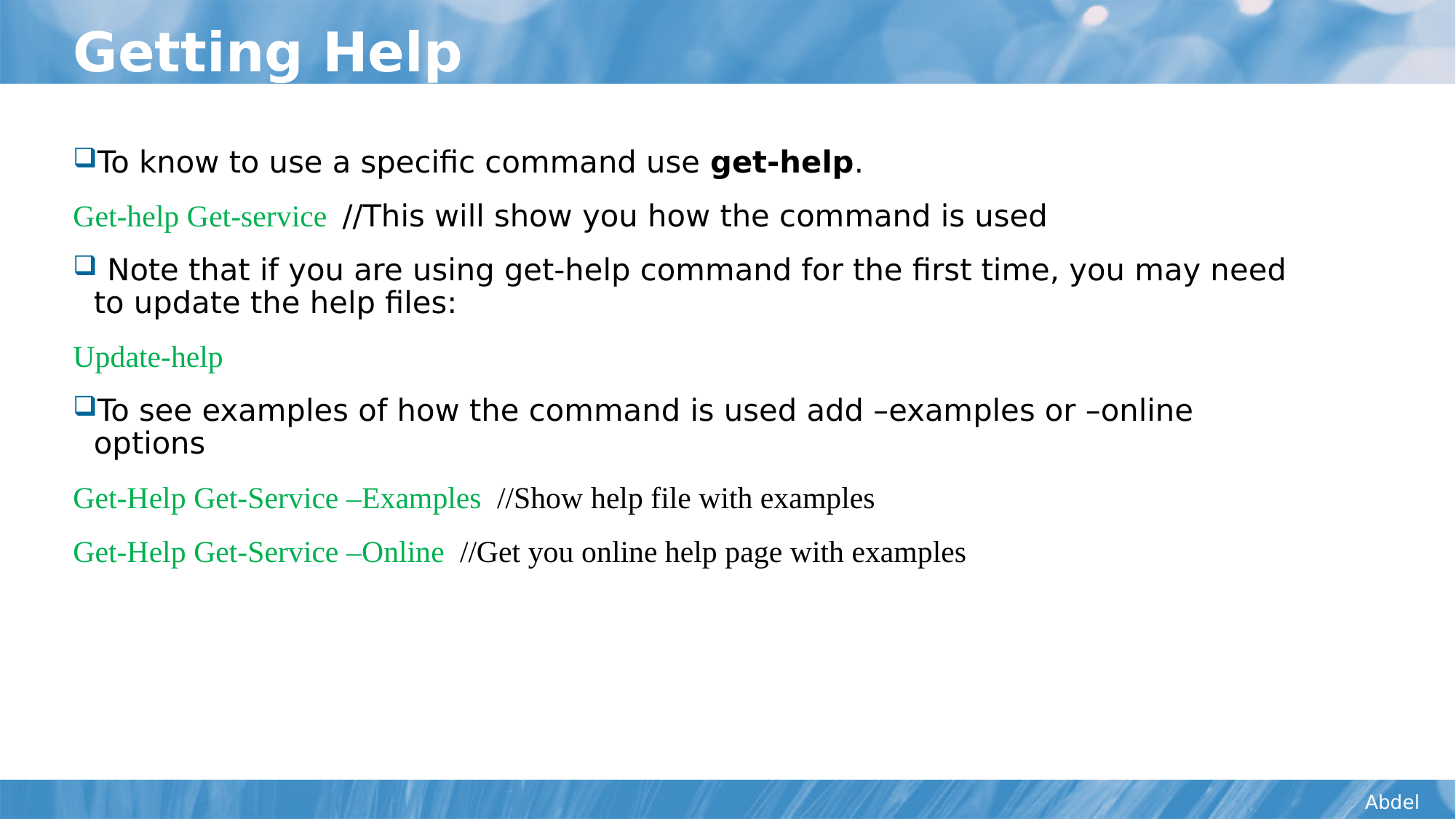

# Getting Help
To know to use a specific command use get-help.
Get-help Get-service  //This will show you how the command is used
 Note that if you are using get-help command for the first time, you may need to update the help files:
Update-help
To see examples of how the command is used add –examples or –online options
Get-Help Get-Service –Examples  //Show help file with examples
Get-Help Get-Service –Online  //Get you online help page with examples

Abdel